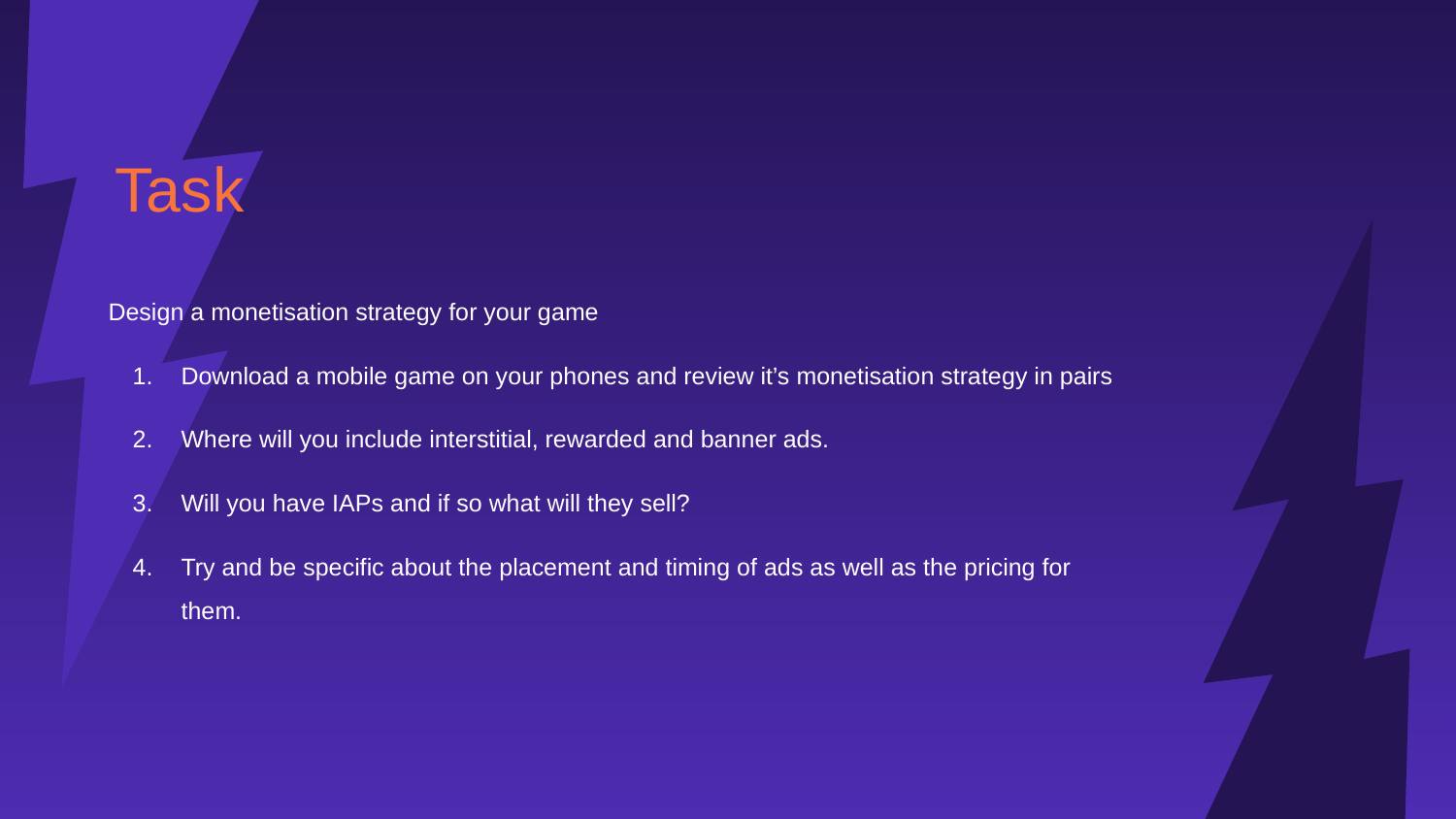

# Task
Design a monetisation strategy for your game
Download a mobile game on your phones and review it’s monetisation strategy in pairs
Where will you include interstitial, rewarded and banner ads.
Will you have IAPs and if so what will they sell?
Try and be specific about the placement and timing of ads as well as the pricing for them.